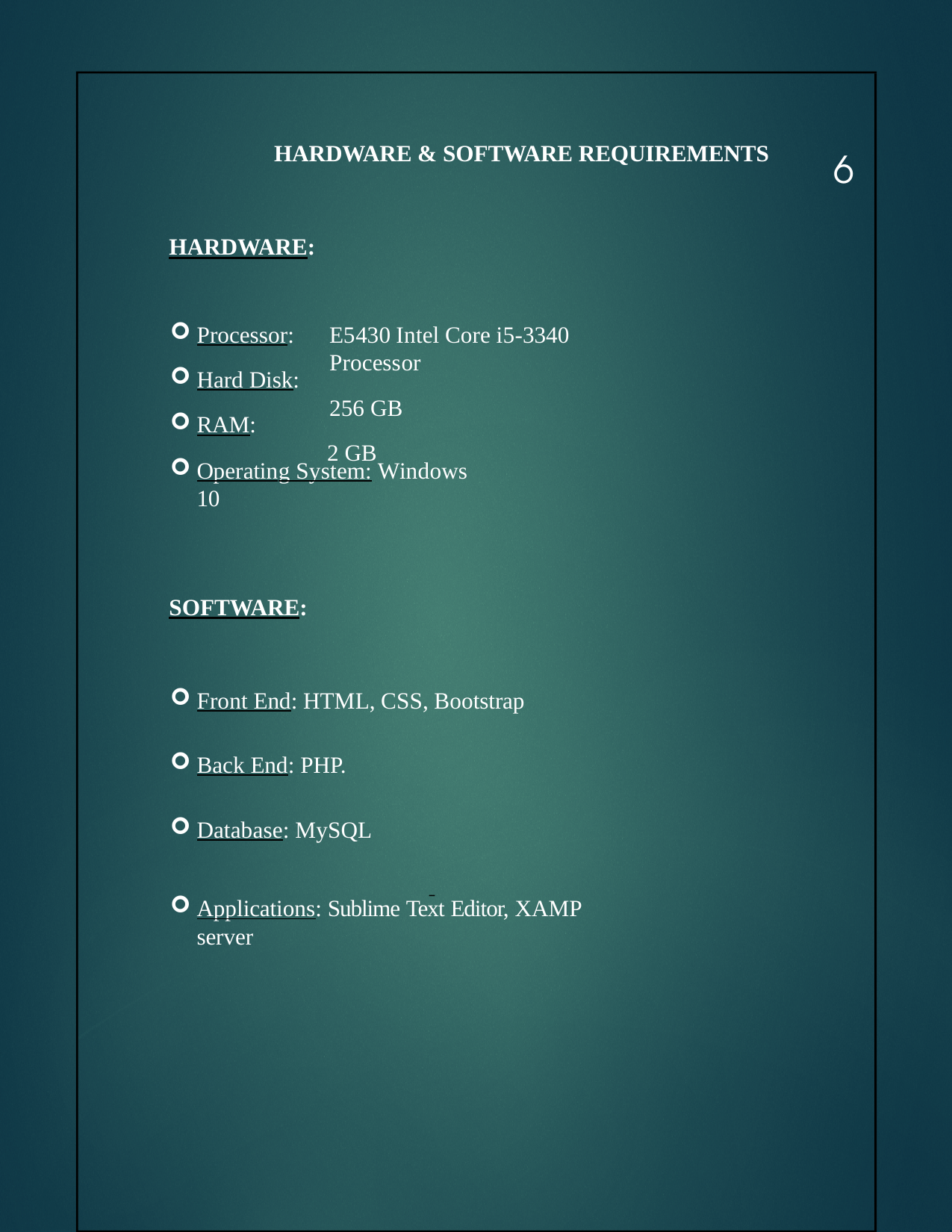

6

HARDWARE & SOFTWARE REQUIREMENTS

HARDWARE:
Processor:
Hard Disk:
RAM:
E5430 Intel Core i5-3340 Processor
256 GB
2 GB
Operating System: Windows 10
SOFTWARE:

Front End: HTML, CSS, Bootstrap

Back End: PHP.

Database: MySQL

Applications: Sublime Text Editor, XAMP server